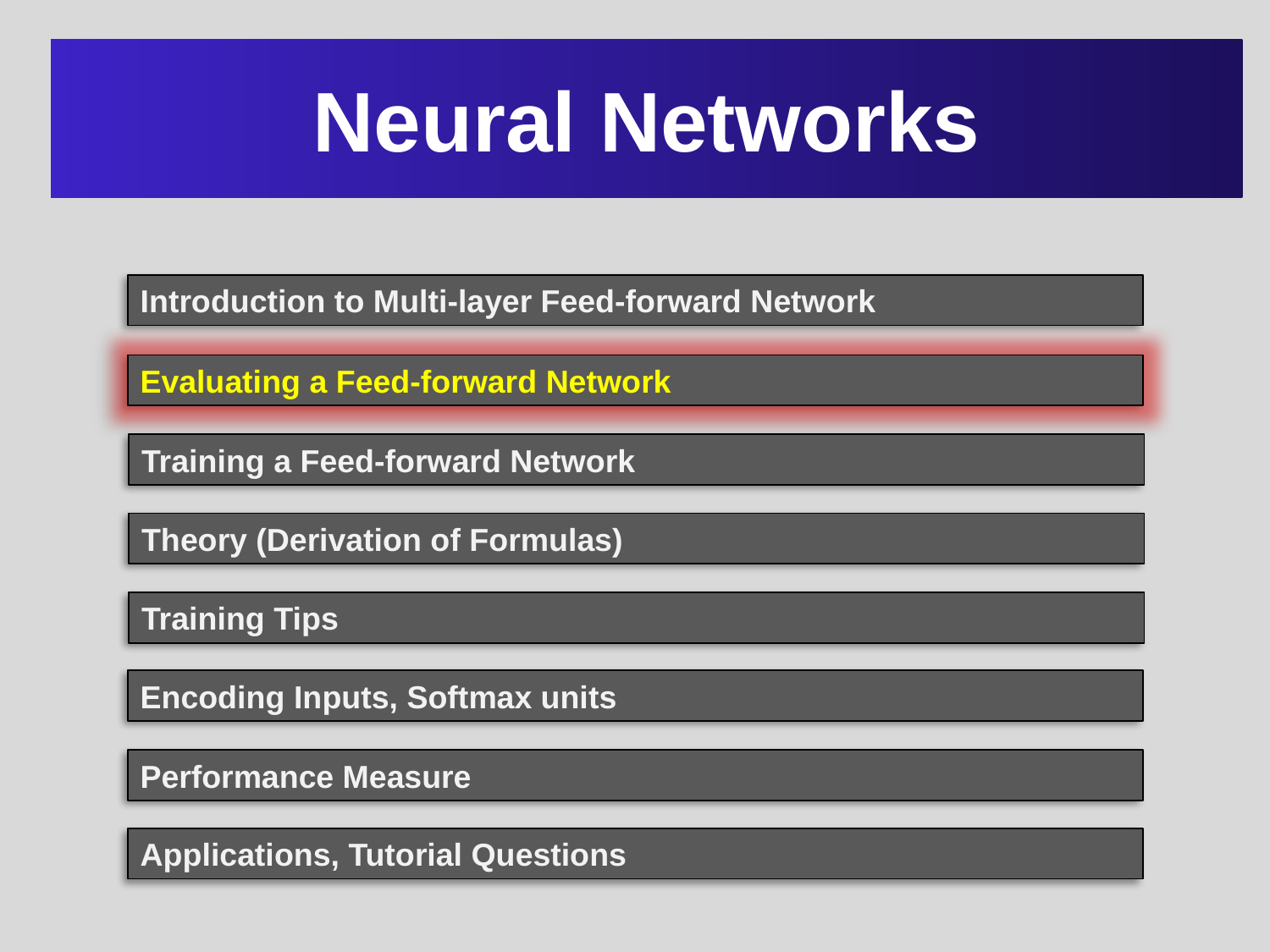

# Neural Networks
Introduction to Multi-layer Feed-forward Network
Evaluating a Feed-forward Network
Training a Feed-forward Network
Theory (Derivation of Formulas)
Training Tips
Encoding Inputs, Softmax units
Performance Measure
Applications, Tutorial Questions